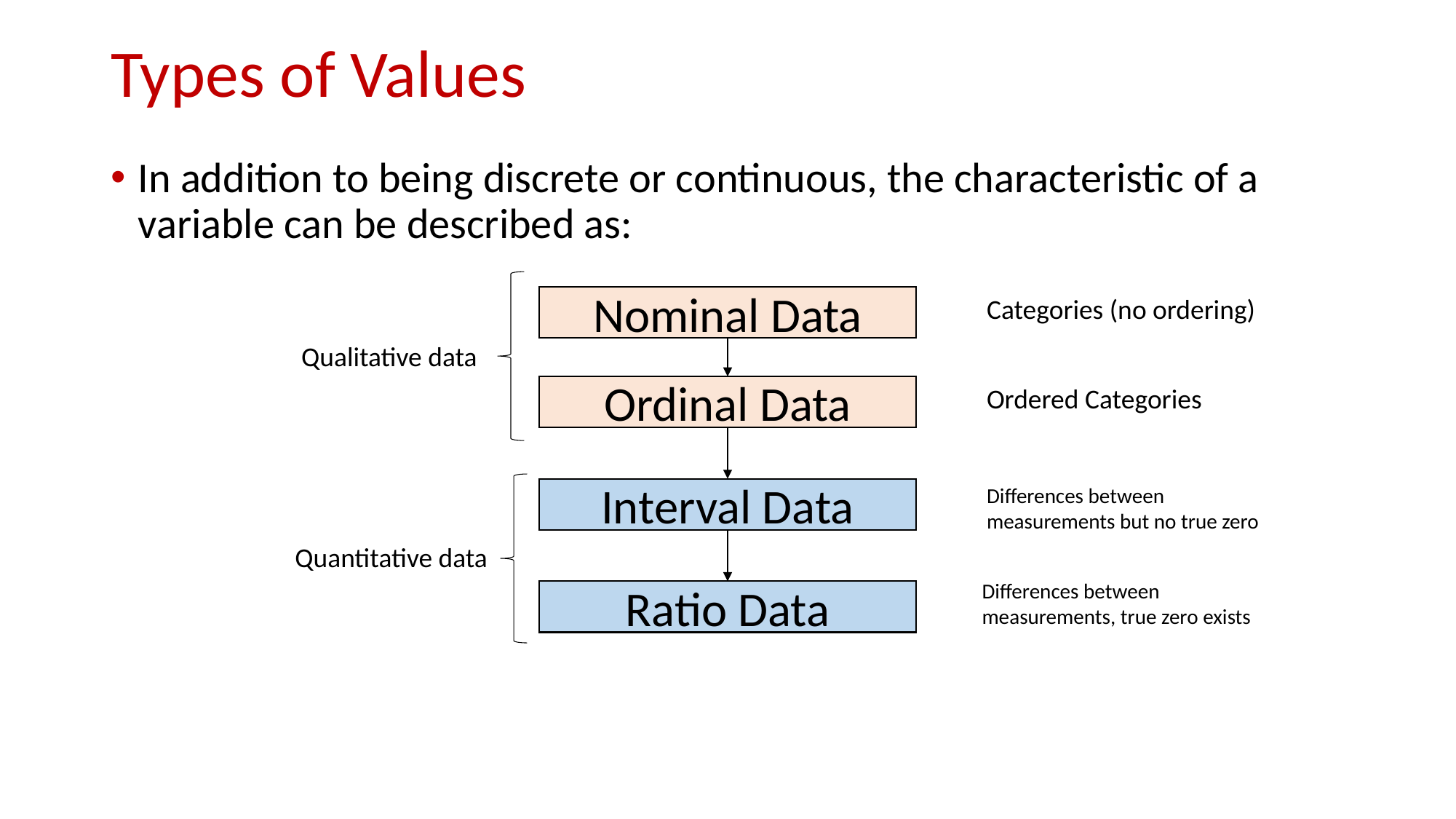

# Types of Values
In addition to being discrete or continuous, the characteristic of a variable can be described as:

Nominal Data
Ordinal Data
Interval Data
Ratio Data
Categories (no ordering)
Qualitative data
Ordered Categories

Differences between measurements but no true zero
Quantitative data
Differences between measurements, true zero exists